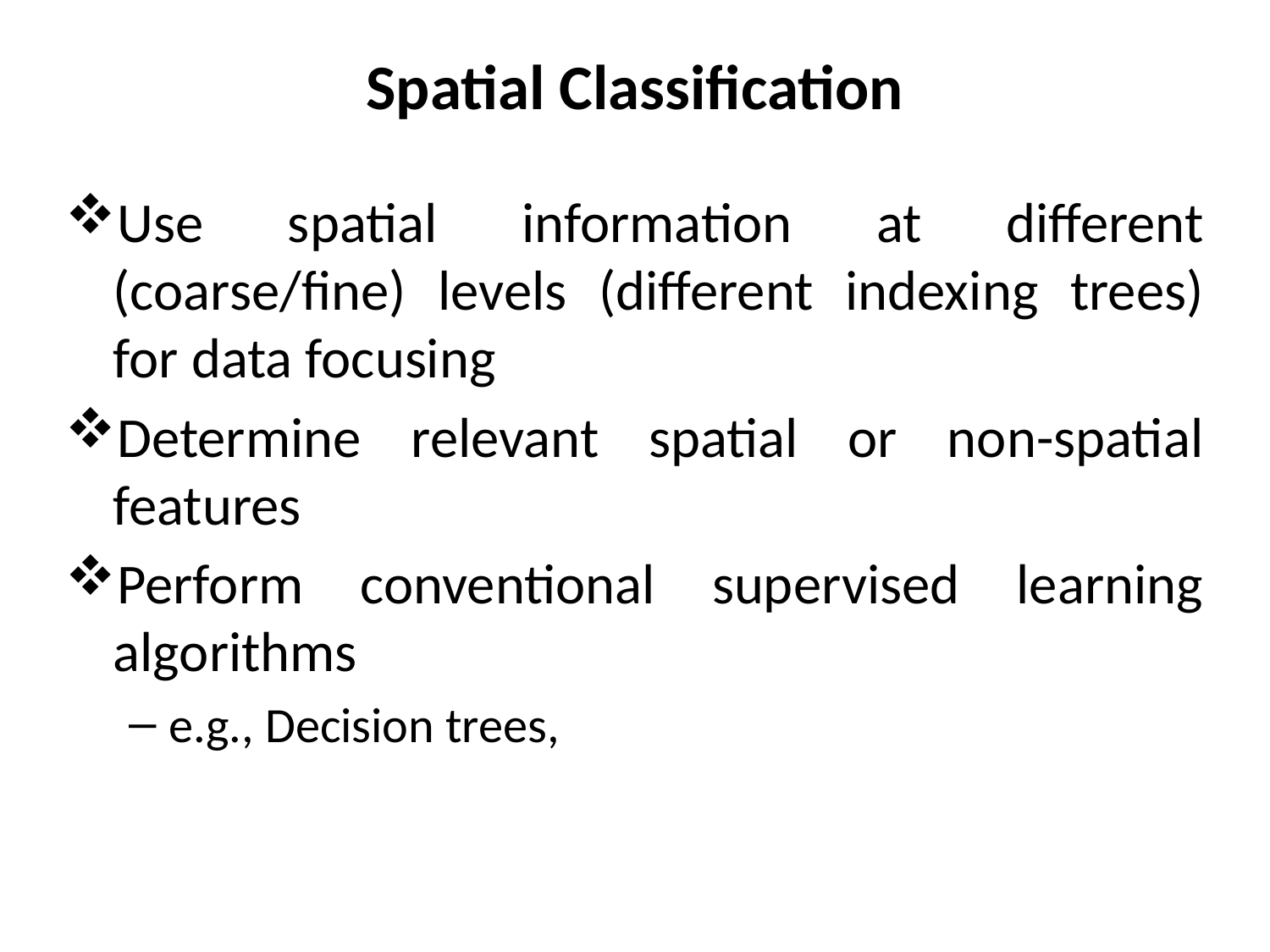

# Spatial Classification
Use spatial information at different (coarse/fine) levels (different indexing trees) for data focusing
Determine relevant spatial or non-spatial features
Perform conventional supervised learning algorithms
e.g., Decision trees,